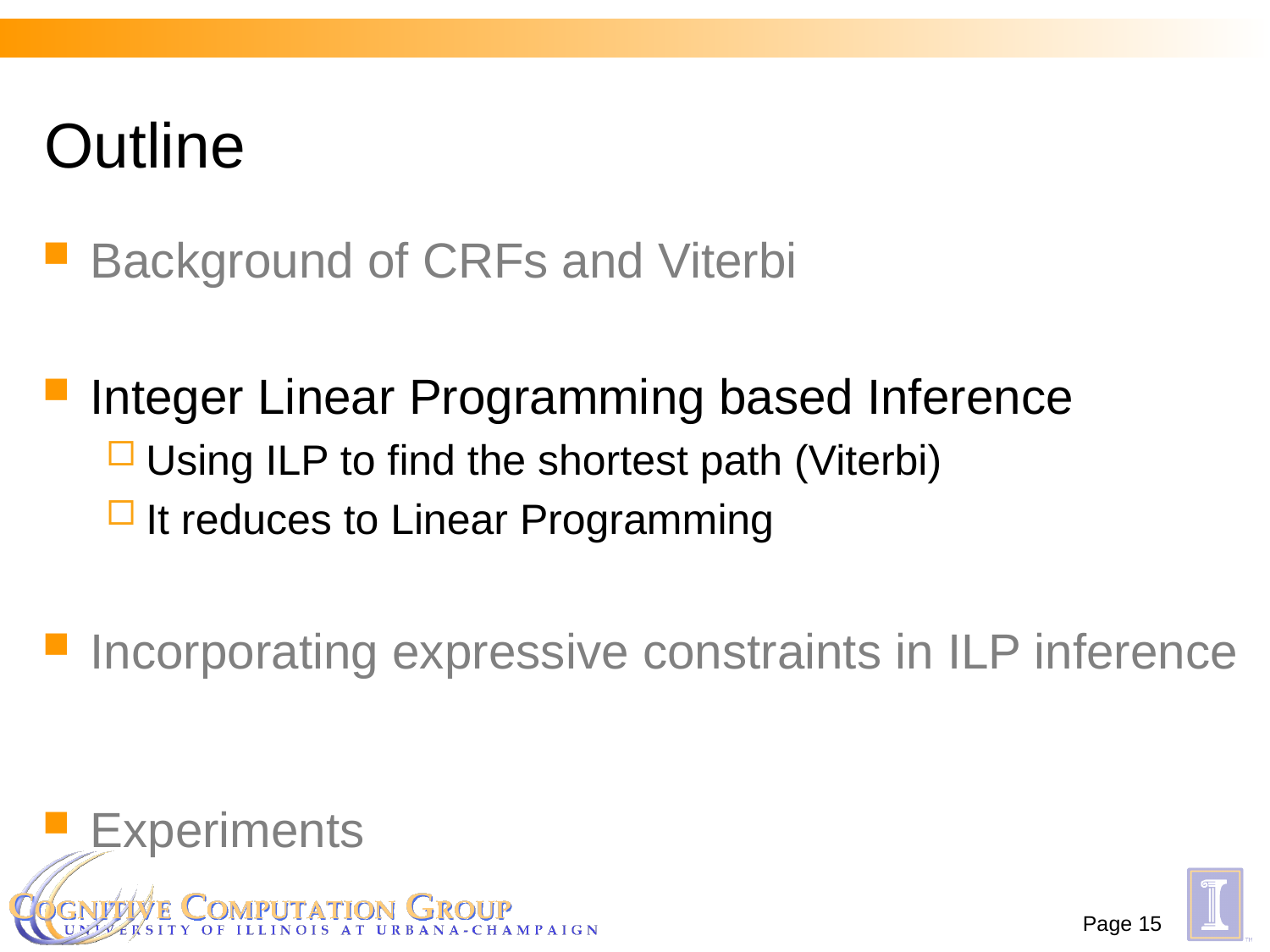

# Outline
Background of CRFs and Viterbi

Integer Linear Programming based Inference
Using ILP to find the shortest path (Viterbi)
It reduces to Linear Programming

Incorporating expressive constraints in ILP inference

Experiments

Page 15